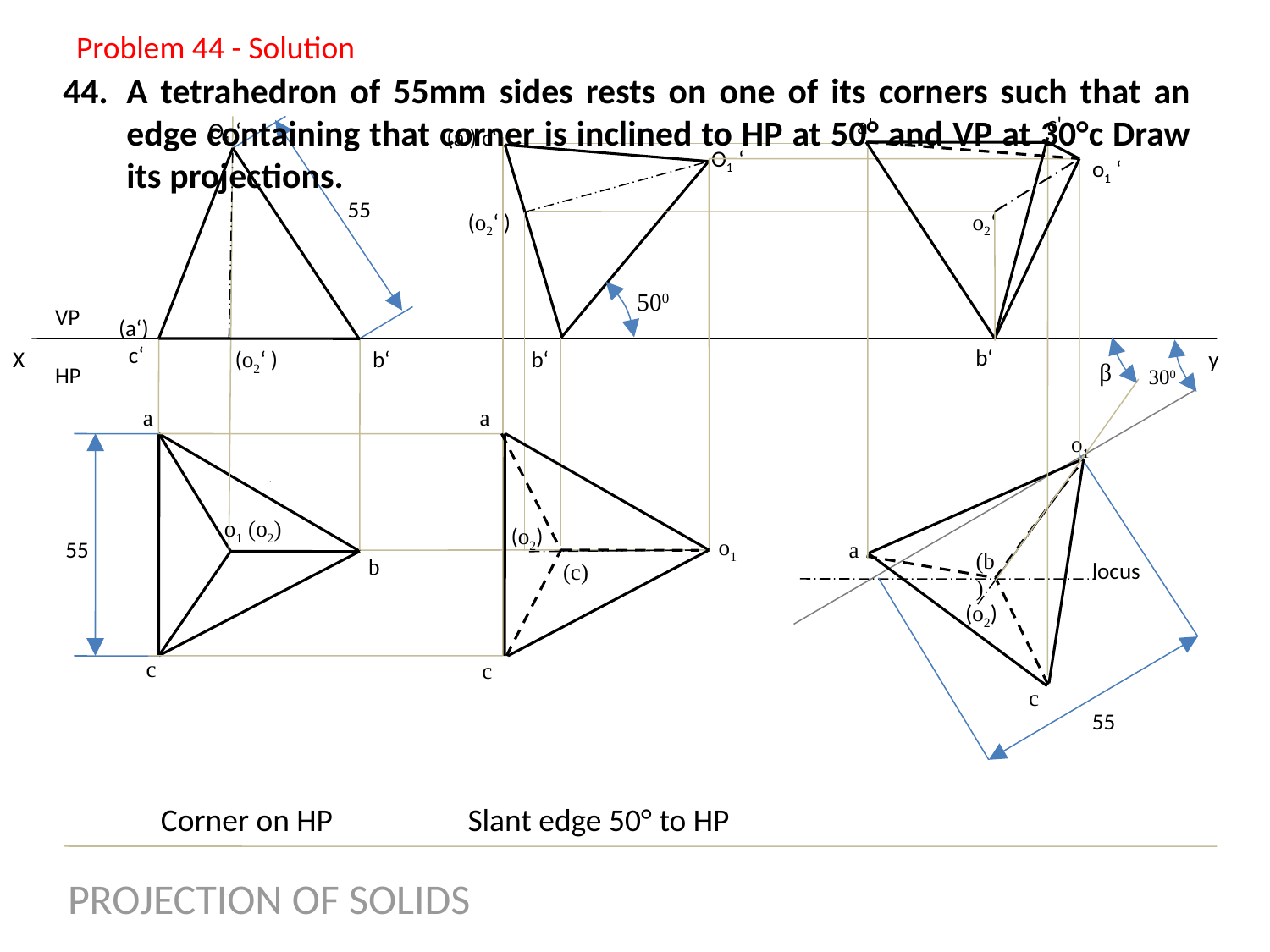

Problem 44 - Solution
A tetrahedron of 55mm sides rests on one of its corners such that an edge containing that corner is inclined to HP at 50° and VP at 30°c Draw its projections.
c'
a'
O1 ‘
(a‘) c‘

O1 ‘
o1 ‘
55
(o2‘ )
o2‘

500

VP
   HP
(a‘)
  c‘

b‘
X
(o2‘ )
b‘
b‘
y
β
300
a
a
o1
o1 (o2)

(o2)
o1
55
a
(b)
b
locus
(c)
(o2)
c
c
c
55
Corner on HP
Slant edge 50° to HP

PROJECTION OF SOLIDS